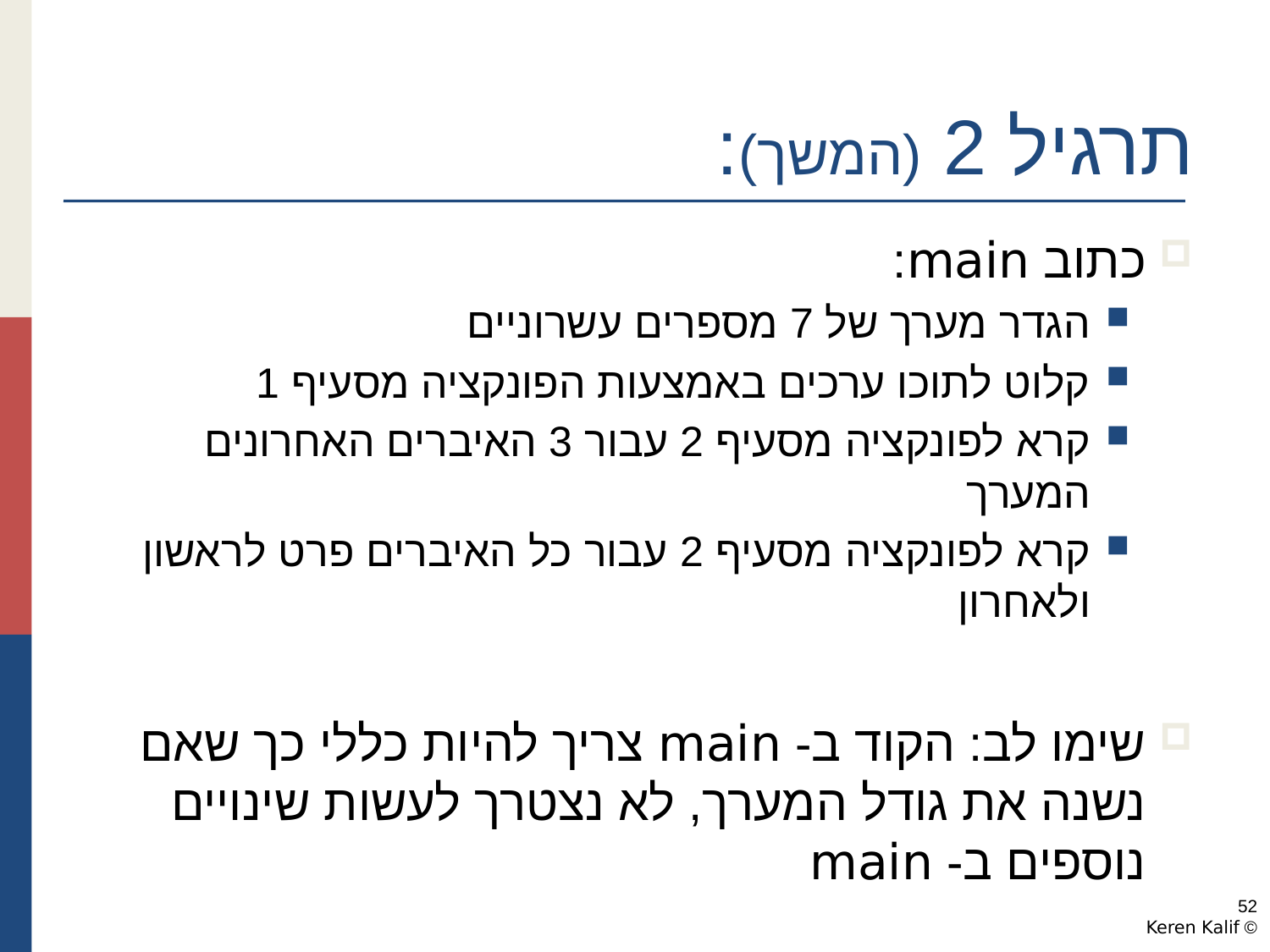

# תרגיל 2 (המשך):
כתוב main:
הגדר מערך של 7 מספרים עשרוניים
קלוט לתוכו ערכים באמצעות הפונקציה מסעיף 1
קרא לפונקציה מסעיף 2 עבור 3 האיברים האחרונים המערך
קרא לפונקציה מסעיף 2 עבור כל האיברים פרט לראשון ולאחרון

שימו לב: הקוד ב- main צריך להיות כללי כך שאם נשנה את גודל המערך, לא נצטרך לעשות שינויים נוספים ב- main
52
© Keren Kalif